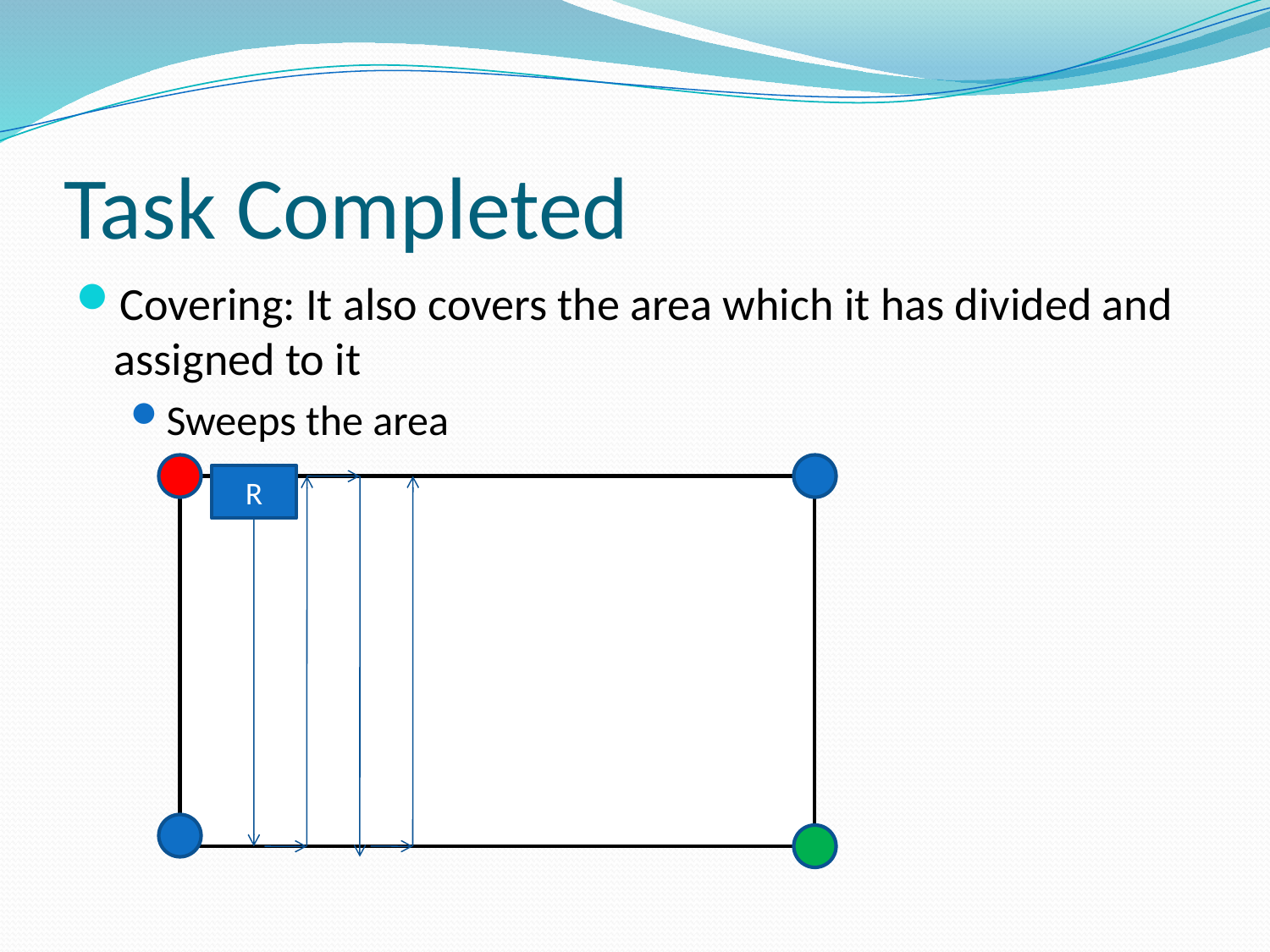

# Task Completed
Covering: It also covers the area which it has divided and assigned to it
Sweeps the area

R